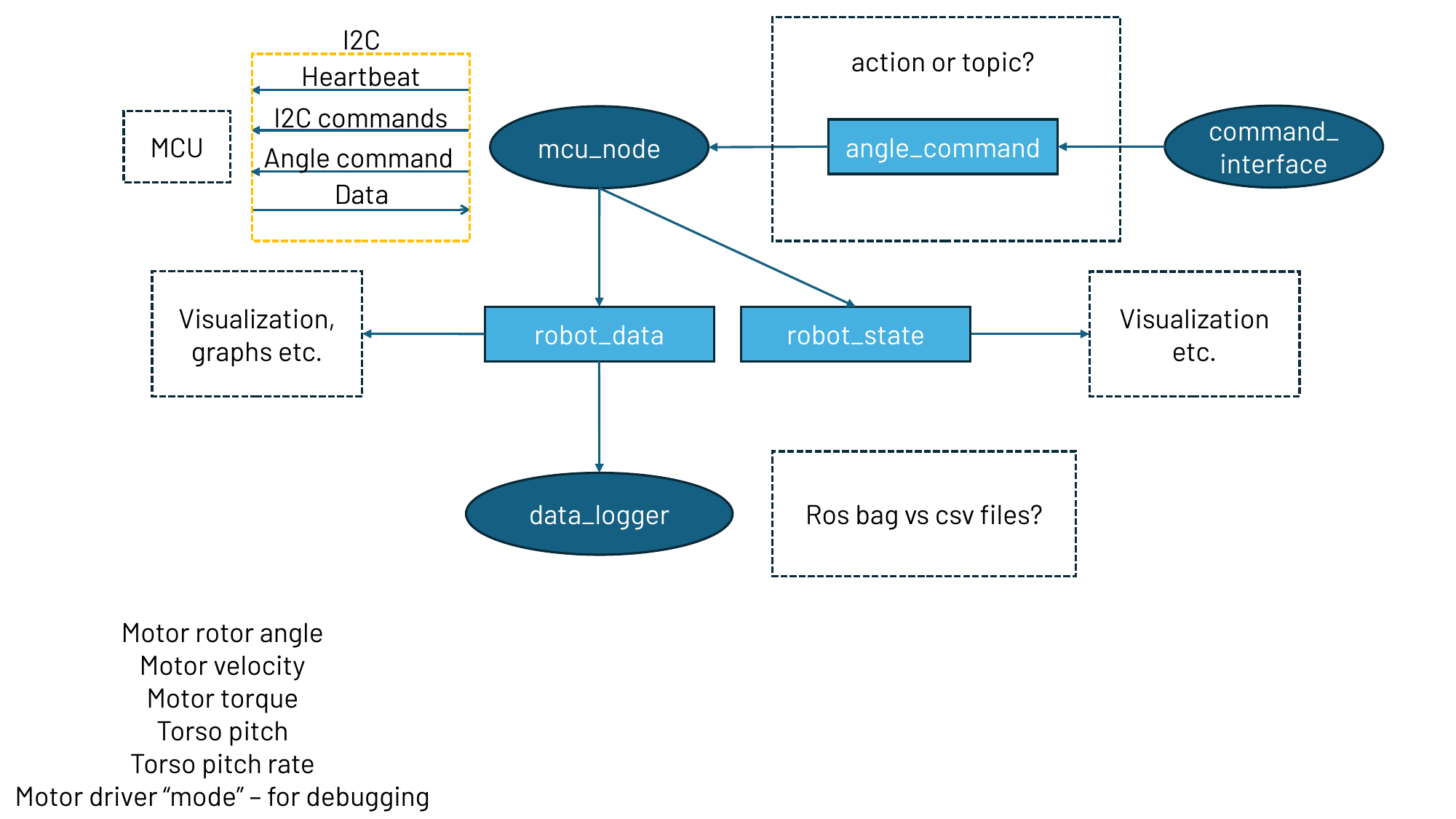

I2C

action or topic?

Heartbeat
I2C commands
command_interface
mcu_node
MCU
angle_command
Angle command
Data
Visualization, graphs etc.
Visualization etc.
robot_data
robot_state
Ros bag vs csv files?
data_logger
Motor rotor angle
Motor velocity
Motor torque
Torso pitch
Torso pitch rate
Motor driver “mode” – for debugging